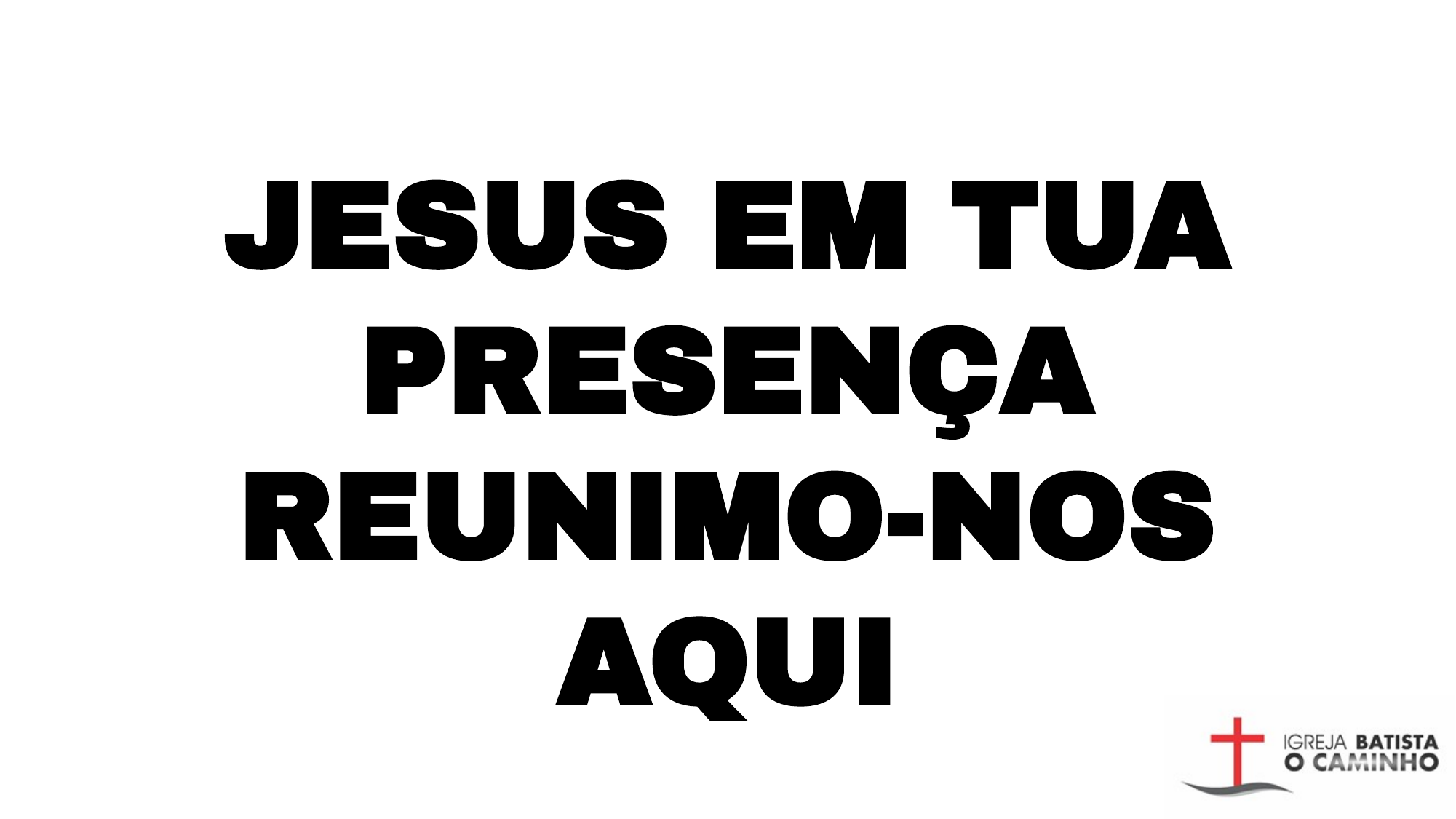

# JESUS EM TUA PRESENÇA REUNIMO-NOS AQUI